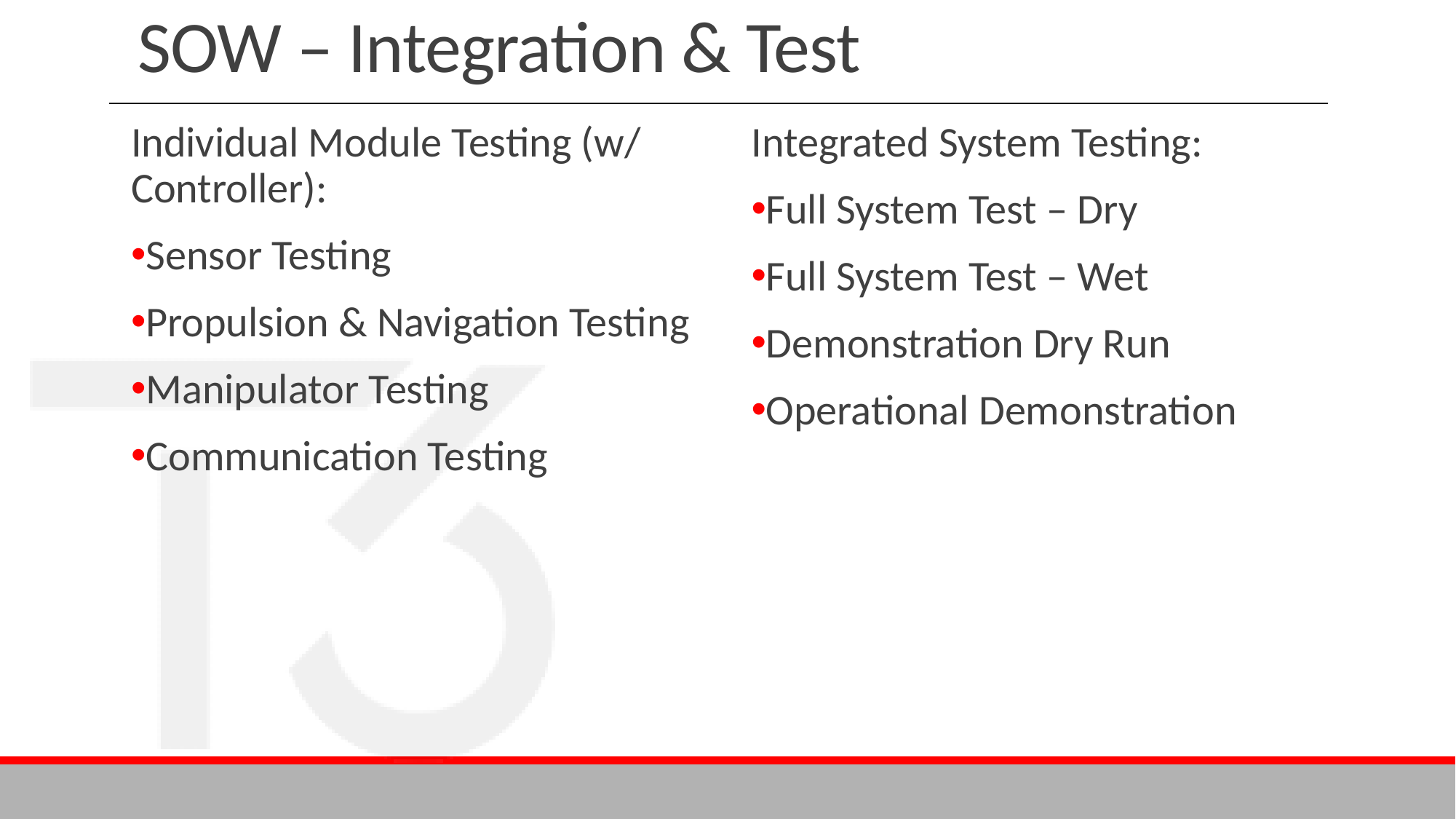

# SOW – Integration & Test
Integrated System Testing:
Full System Test – Dry
Full System Test – Wet
Demonstration Dry Run
Operational Demonstration

Individual Module Testing (w/ Controller):
Sensor Testing
Propulsion & Navigation Testing
Manipulator Testing
Communication Testing